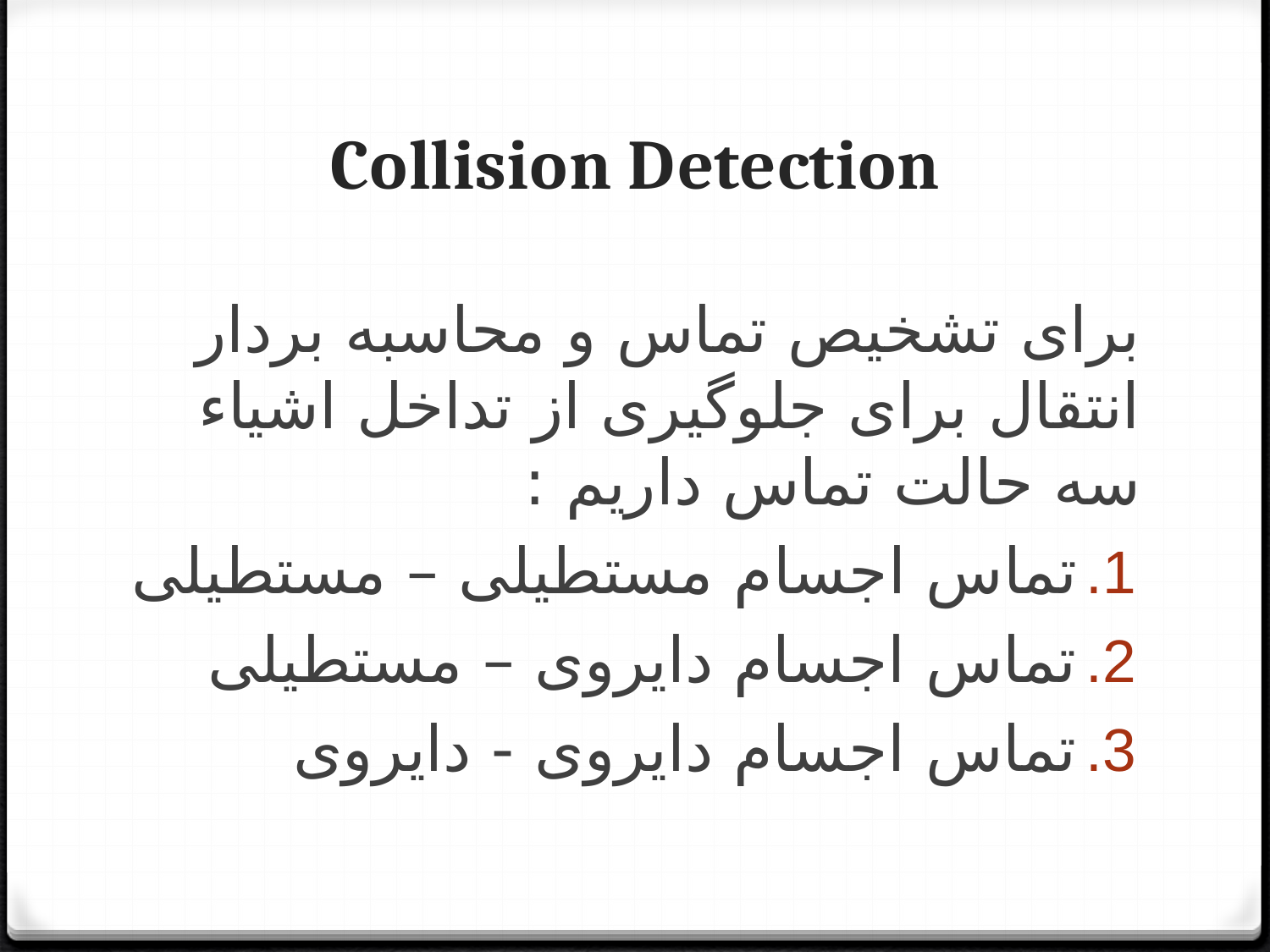

# Collision Detection
برای تشخیص تماس و محاسبه بردار انتقال برای جلوگیری از تداخل اشیاء سه حالت تماس داریم :
تماس اجسام مستطیلی – مستطیلی
تماس اجسام دایروی – مستطیلی
تماس اجسام دایروی - دایروی